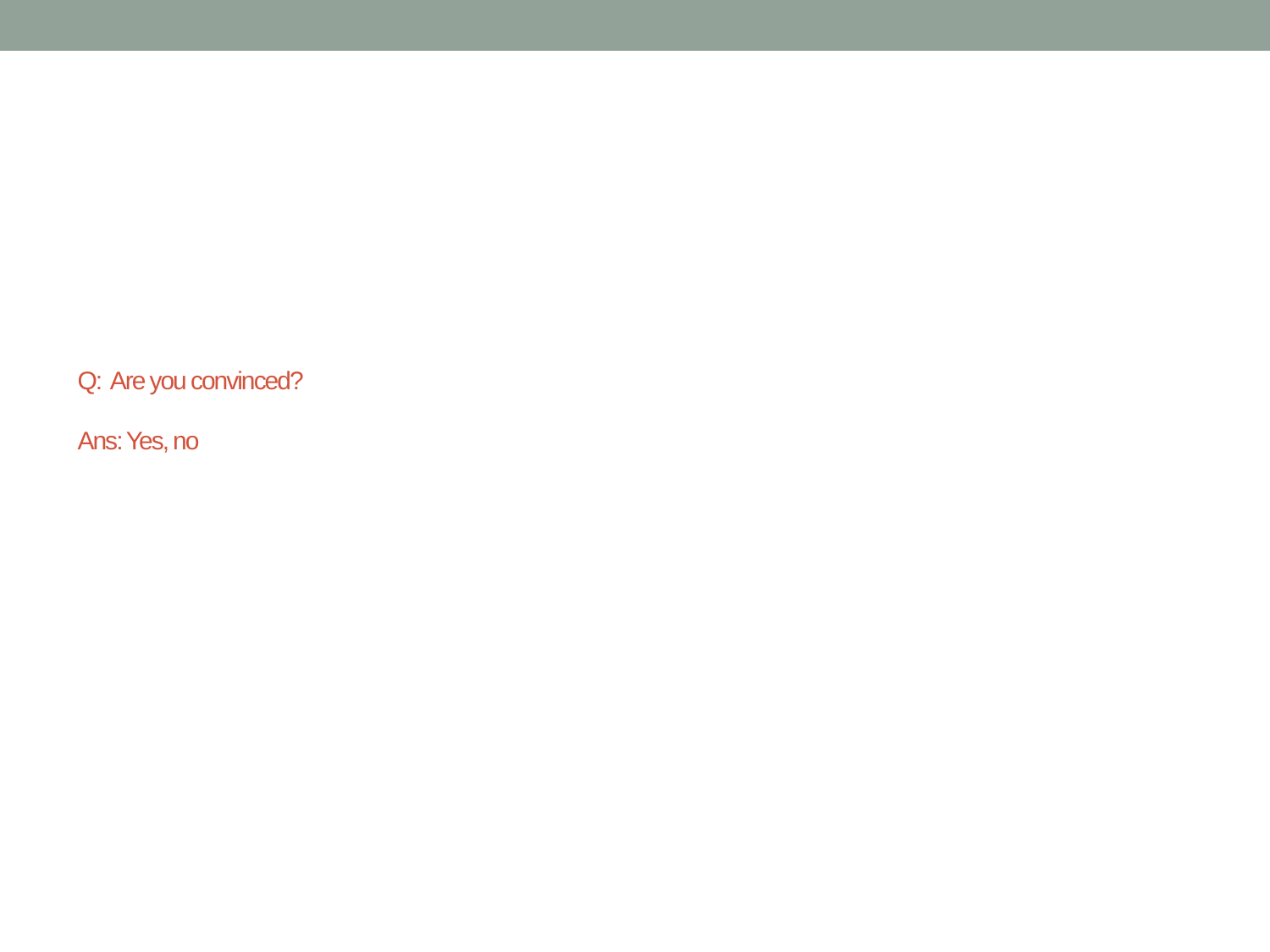

# Q:  Are you convinced? Ans: Yes, no